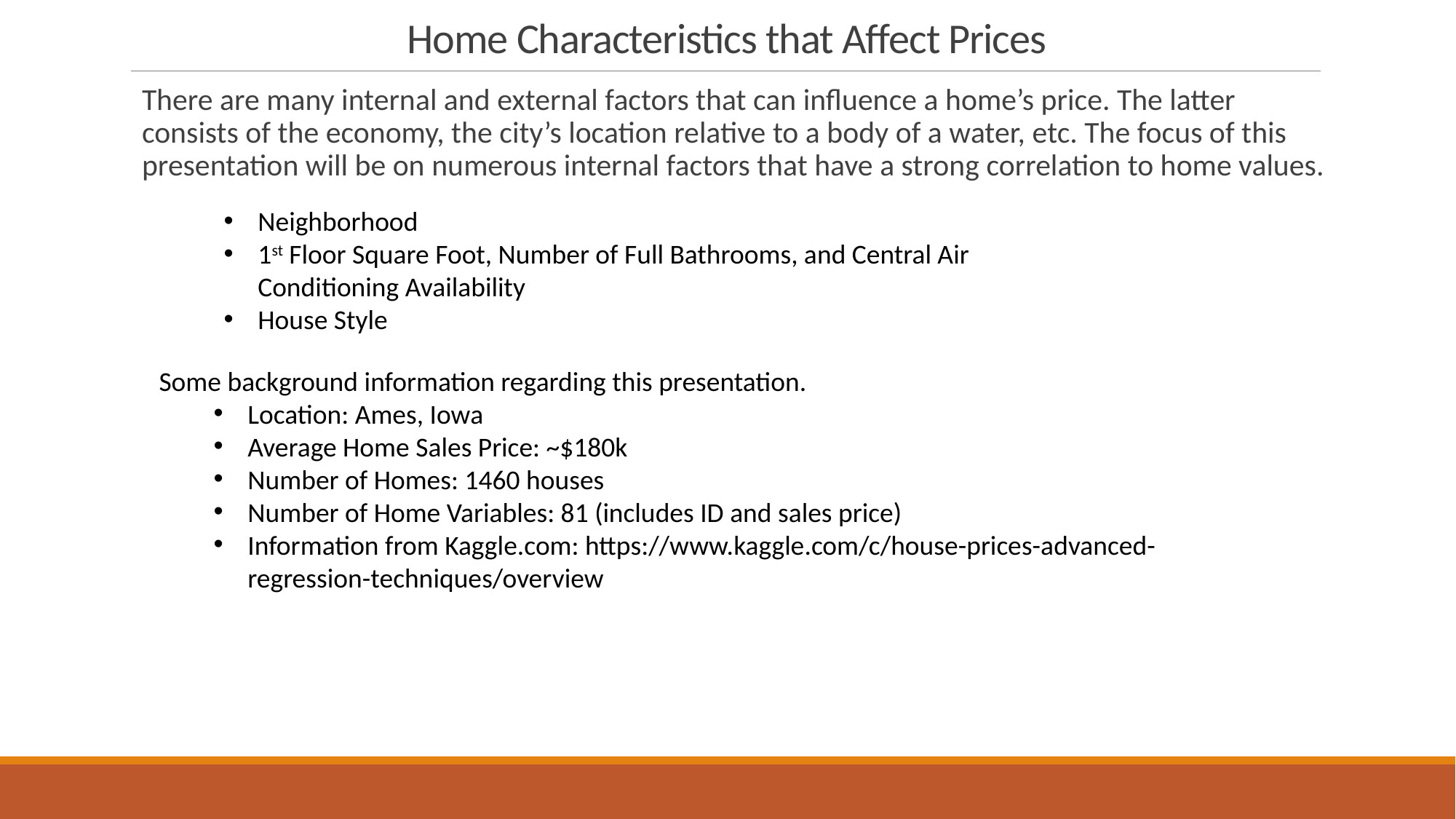

# Home Characteristics that Affect Prices
There are many internal and external factors that can influence a home’s price. The latter consists of the economy, the city’s location relative to a body of a water, etc. The focus of this presentation will be on numerous internal factors that have a strong correlation to home values.
Neighborhood
1st Floor Square Foot, Number of Full Bathrooms, and Central Air Conditioning Availability
House Style

Some background information regarding this presentation.
Location: Ames, Iowa
Average Home Sales Price: ~$180k
Number of Homes: 1460 houses
Number of Home Variables: 81 (includes ID and sales price)
Information from Kaggle.com: https://www.kaggle.com/c/house-prices-advanced-regression-techniques/overview